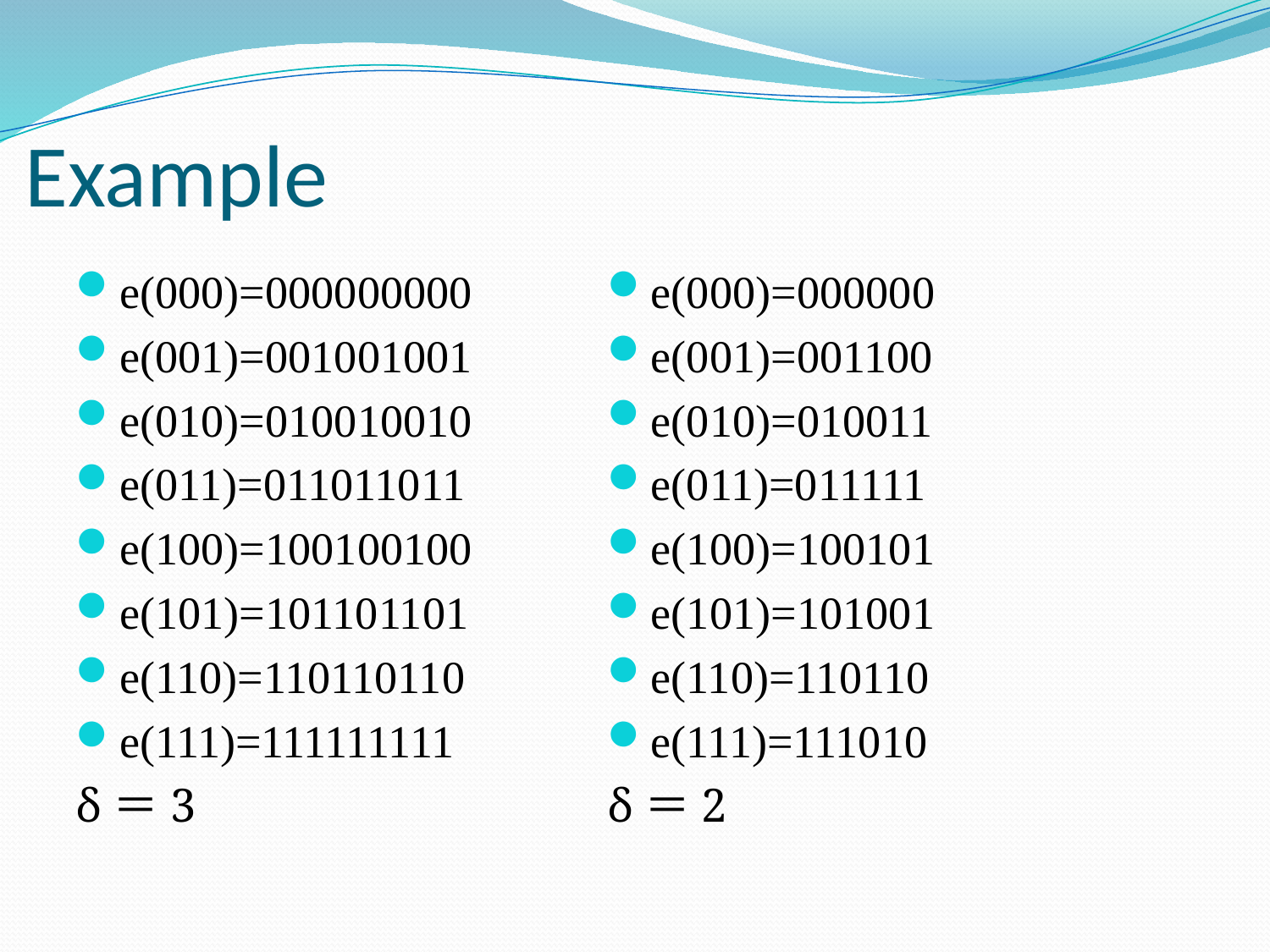

# Example
e(000)=000000000
e(001)=001001001
e(010)=010010010
e(011)=011011011
e(100)=100100100
e(101)=101101101
e(110)=110110110
e(111)=111111111
δ＝3
e(000)=000000
e(001)=001100
e(010)=010011
e(011)=011111
e(100)=100101
e(101)=101001
e(110)=110110
e(111)=111010
δ＝2